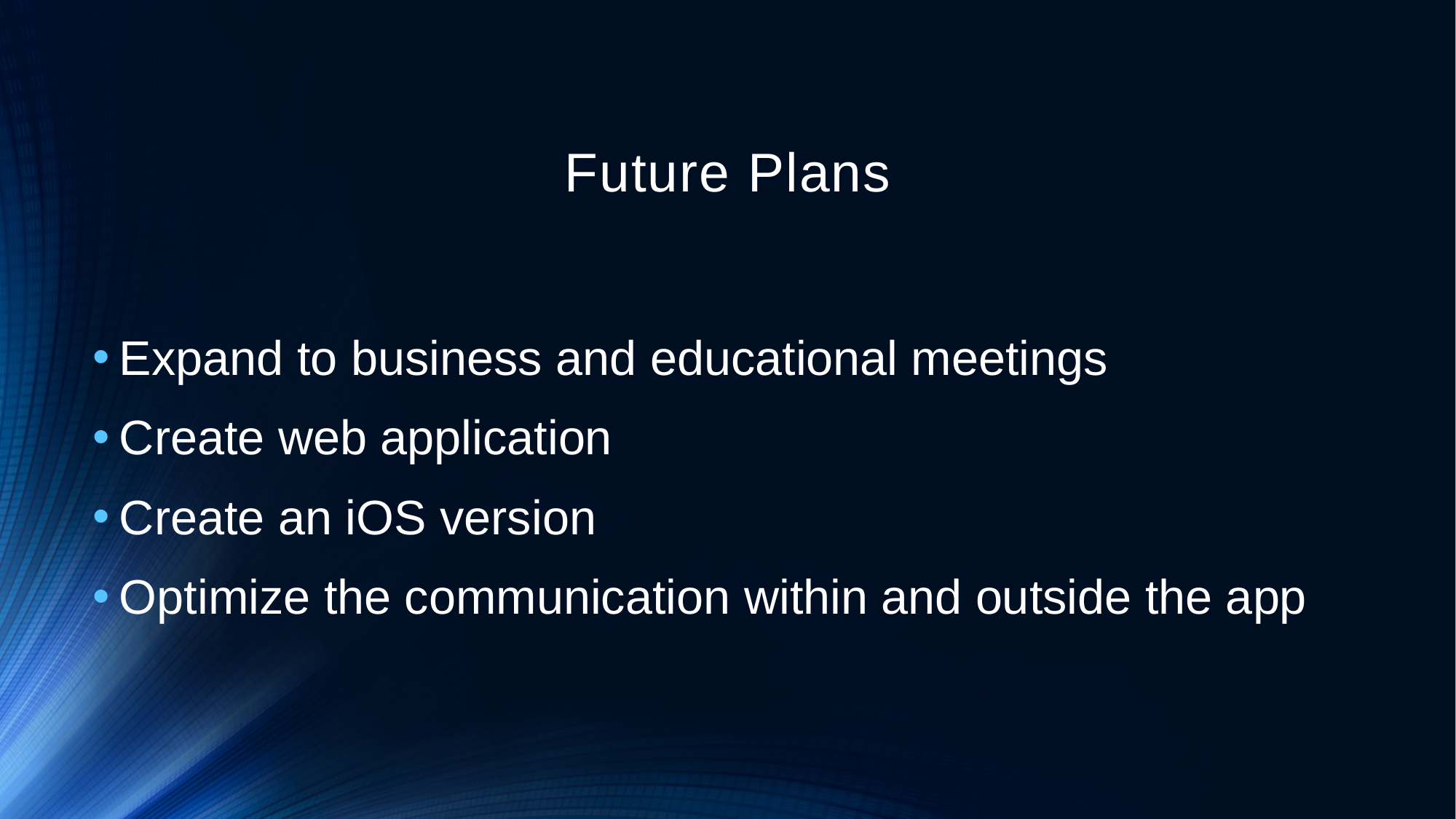

# Future Plans
Expand to business and educational meetings
Create web application
Create an iOS version
Optimize the communication within and outside the app